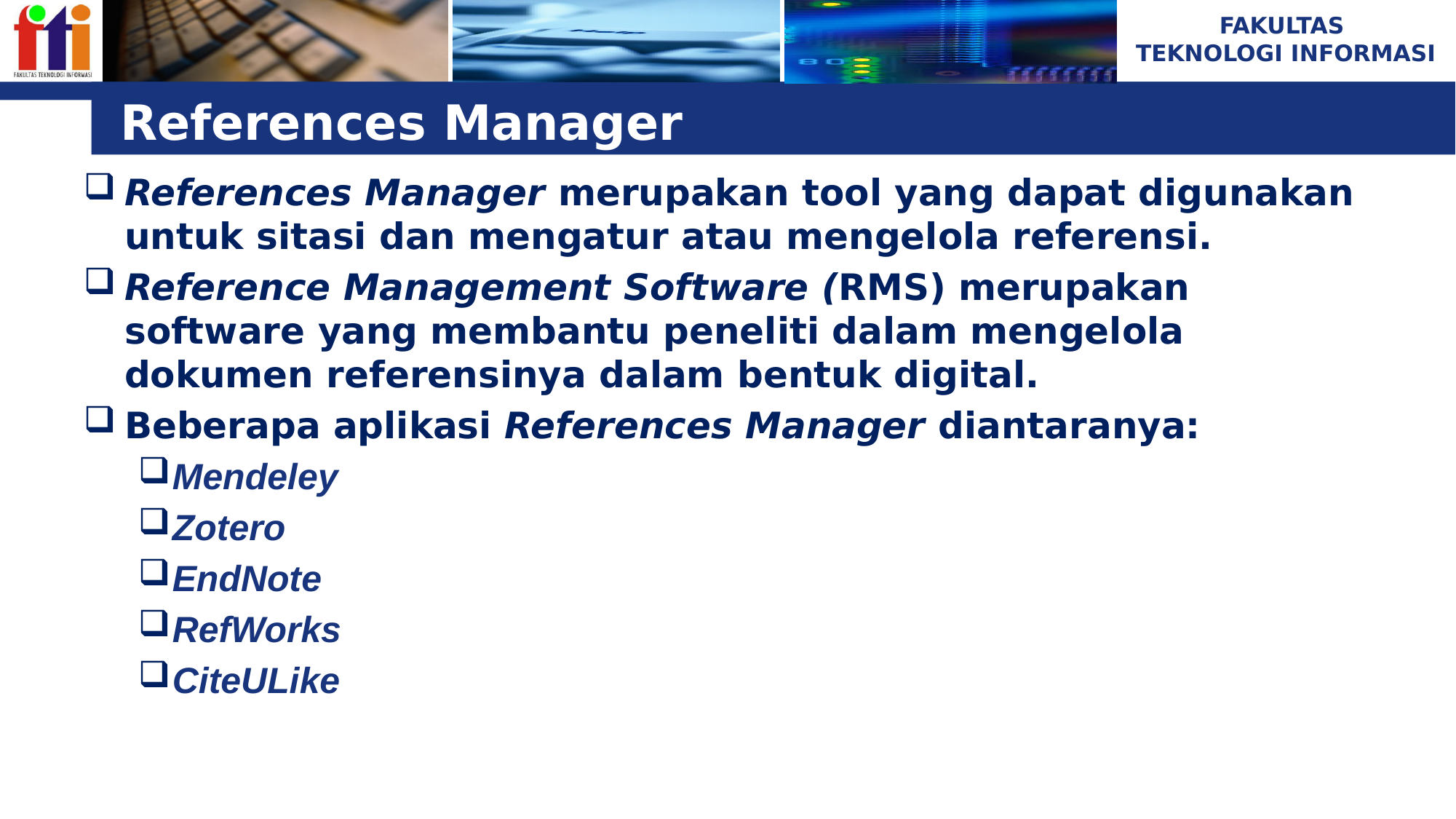

# References Manager
References Manager merupakan tool yang dapat digunakan untuk sitasi dan mengatur atau mengelola referensi.
Reference Management Software (RMS) merupakan software yang membantu peneliti dalam mengelola dokumen referensinya dalam bentuk digital.
Beberapa aplikasi References Manager diantaranya:
Mendeley
Zotero
EndNote
RefWorks
CiteULike